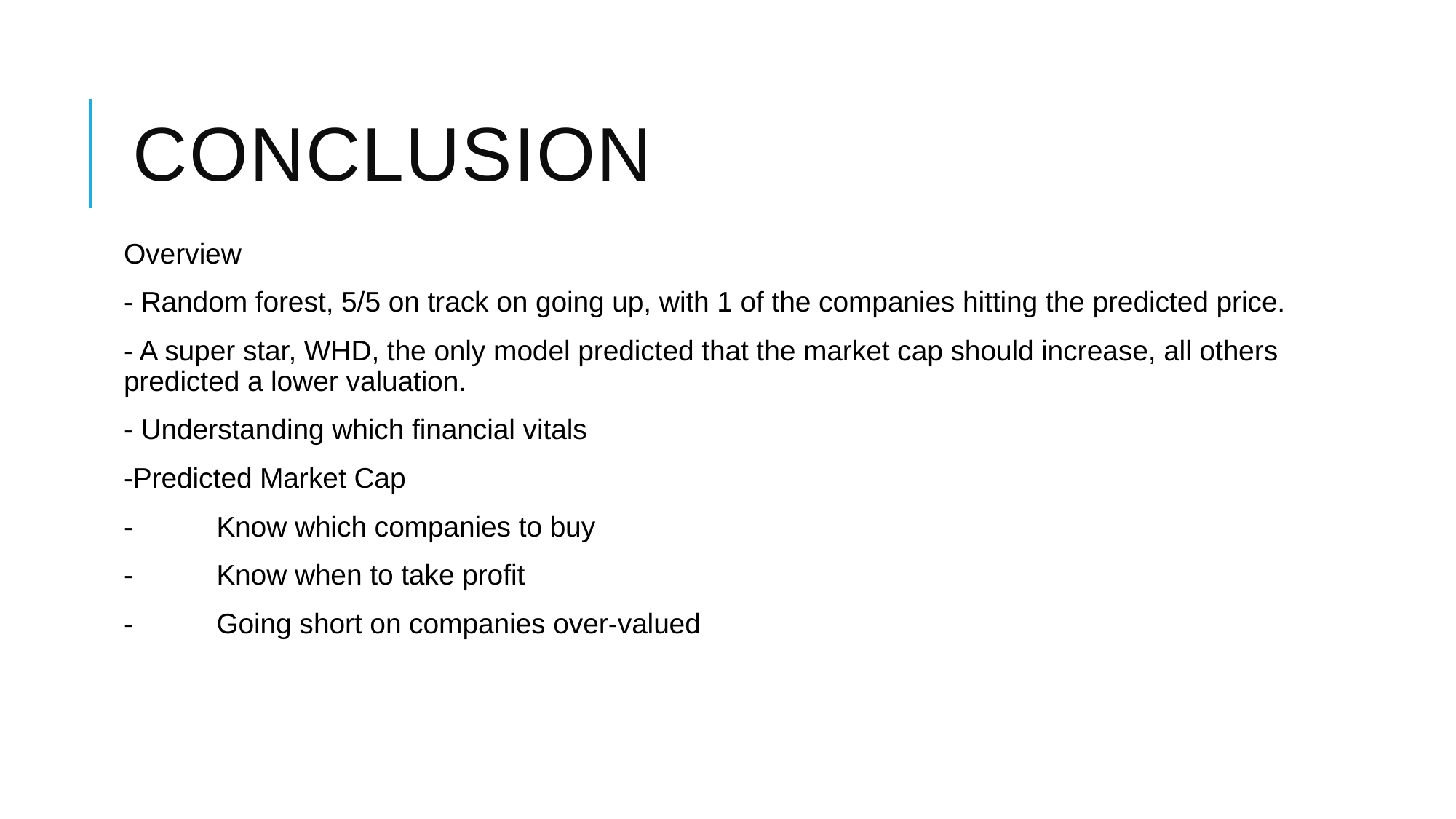

# CONCLUSION
Overview
- Random forest, 5/5 on track on going up, with 1 of the companies hitting the predicted price.
- A super star, WHD, the only model predicted that the market cap should increase, all others predicted a lower valuation.
- Understanding which financial vitals
-Predicted Market Cap
-	Know which companies to buy
-	Know when to take profit
-	Going short on companies over-valued